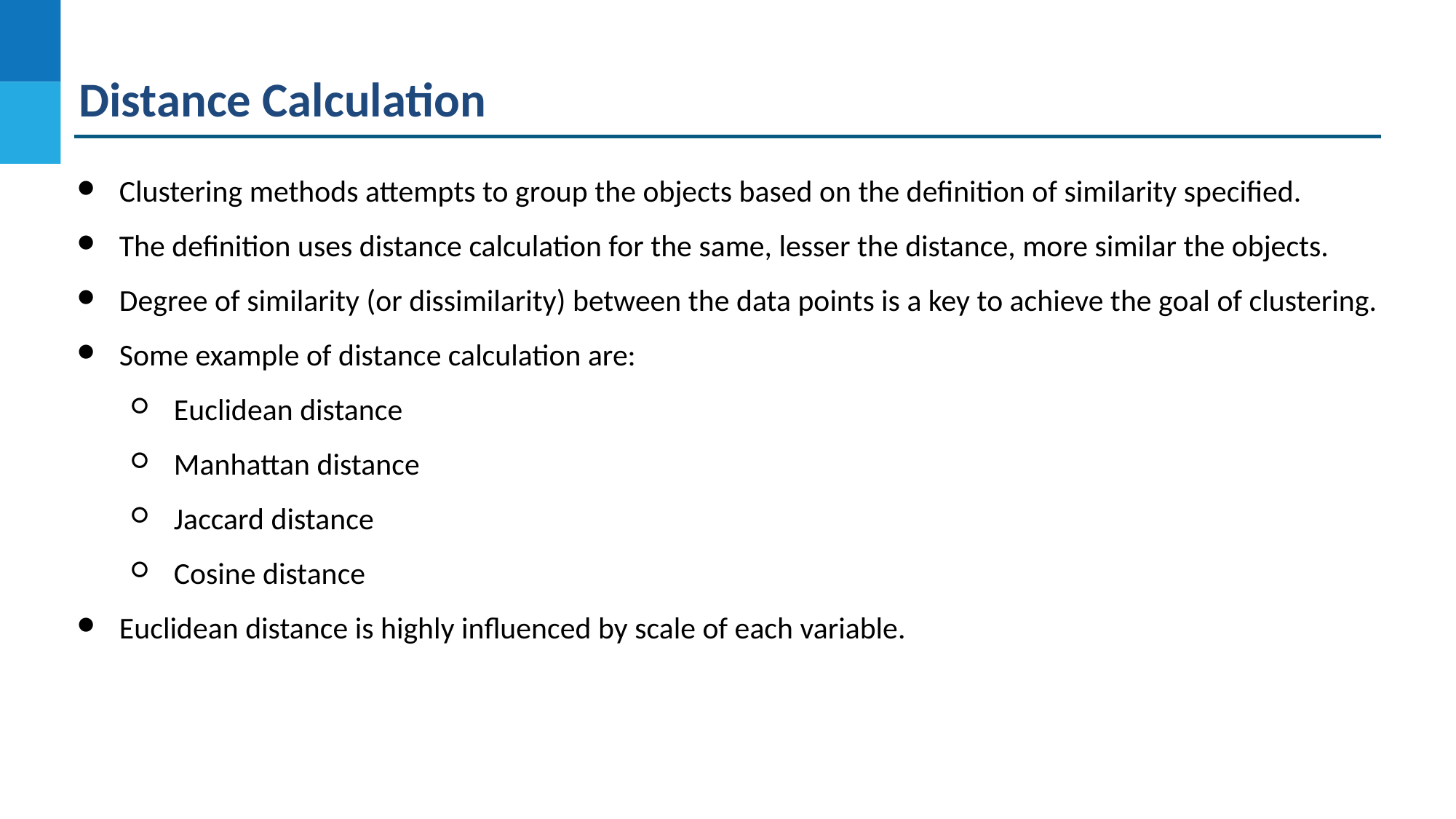

Distance Calculation

Clustering methods attempts to group the objects based on the definition of similarity specified.
The definition uses distance calculation for the same, lesser the distance, more similar the objects.
Degree of similarity (or dissimilarity) between the data points is a key to achieve the goal of clustering.
Some example of distance calculation are:
Euclidean distance
Manhattan distance
Jaccard distance
Cosine distance
Euclidean distance is highly influenced by scale of each variable.